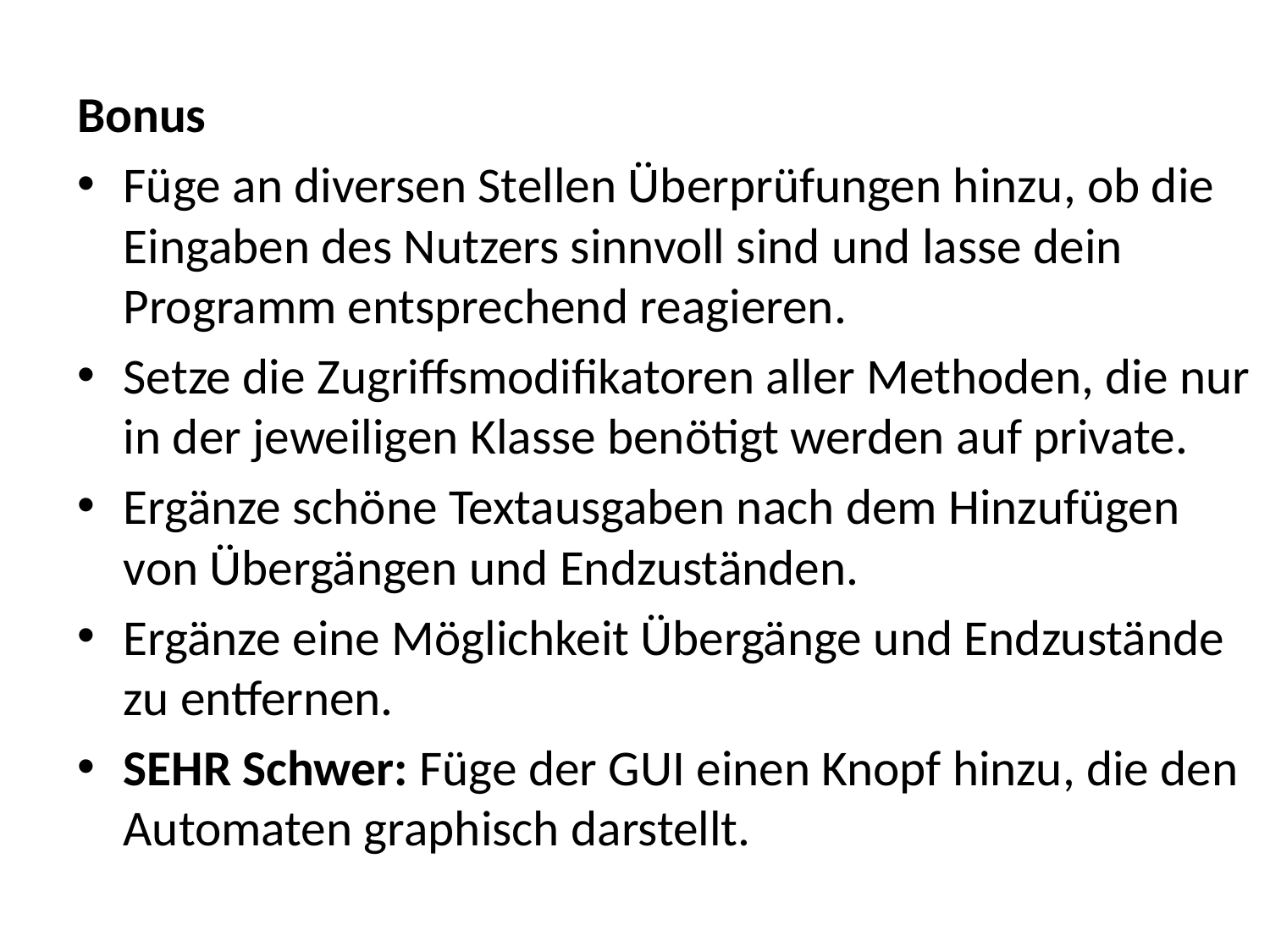

Bonus
Füge an diversen Stellen Überprüfungen hinzu, ob die Eingaben des Nutzers sinnvoll sind und lasse dein Programm entsprechend reagieren.
Setze die Zugriffsmodifikatoren aller Methoden, die nur in der jeweiligen Klasse benötigt werden auf private.
Ergänze schöne Textausgaben nach dem Hinzufügen von Übergängen und Endzuständen.
Ergänze eine Möglichkeit Übergänge und Endzustände zu entfernen.
SEHR Schwer: Füge der GUI einen Knopf hinzu, die den Automaten graphisch darstellt.